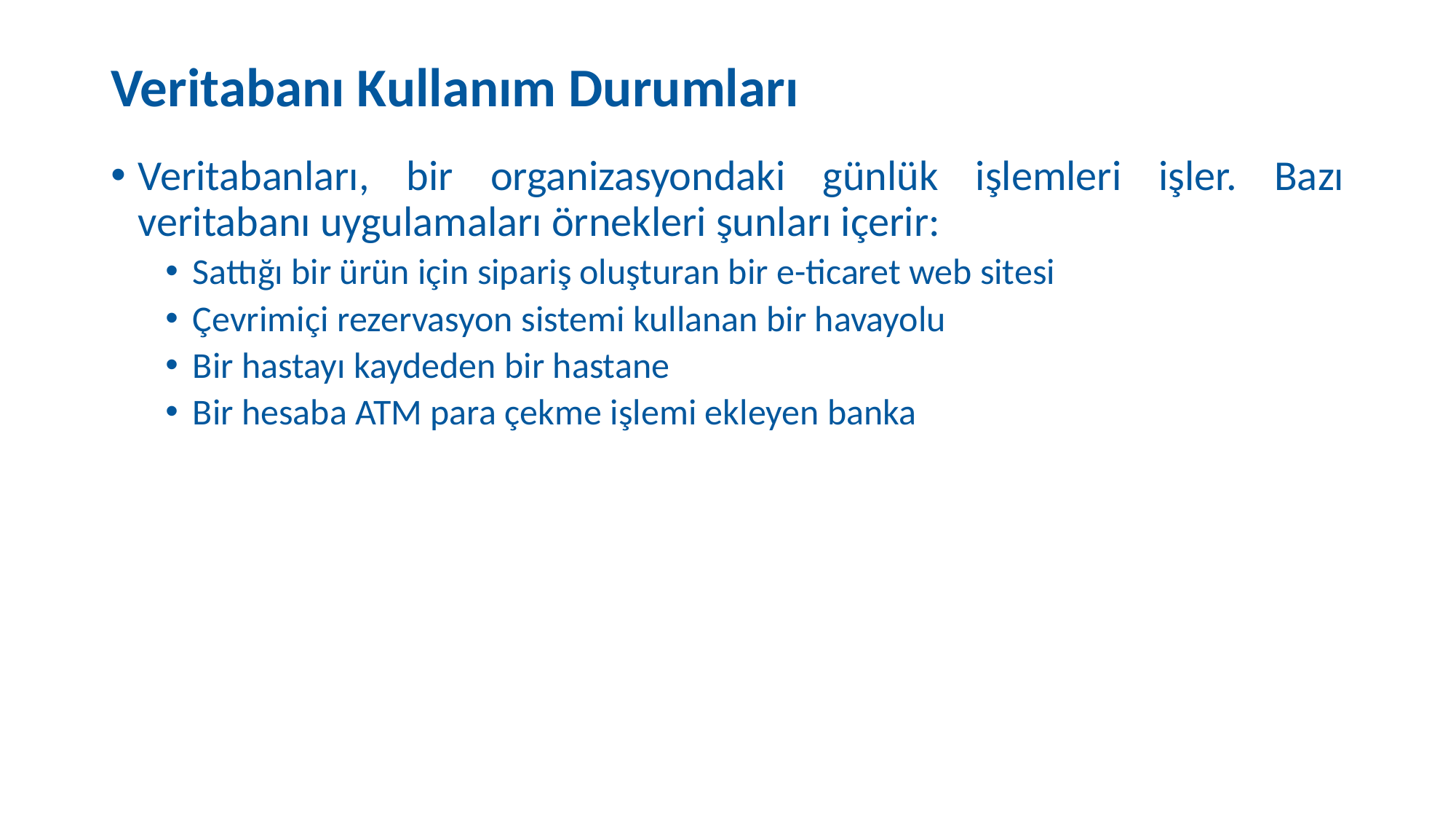

# Veritabanı Kullanım Durumları
Veritabanları, bir organizasyondaki günlük işlemleri işler. Bazı veritabanı uygulamaları örnekleri şunları içerir:
Sattığı bir ürün için sipariş oluşturan bir e-ticaret web sitesi
Çevrimiçi rezervasyon sistemi kullanan bir havayolu
Bir hastayı kaydeden bir hastane
Bir hesaba ATM para çekme işlemi ekleyen banka